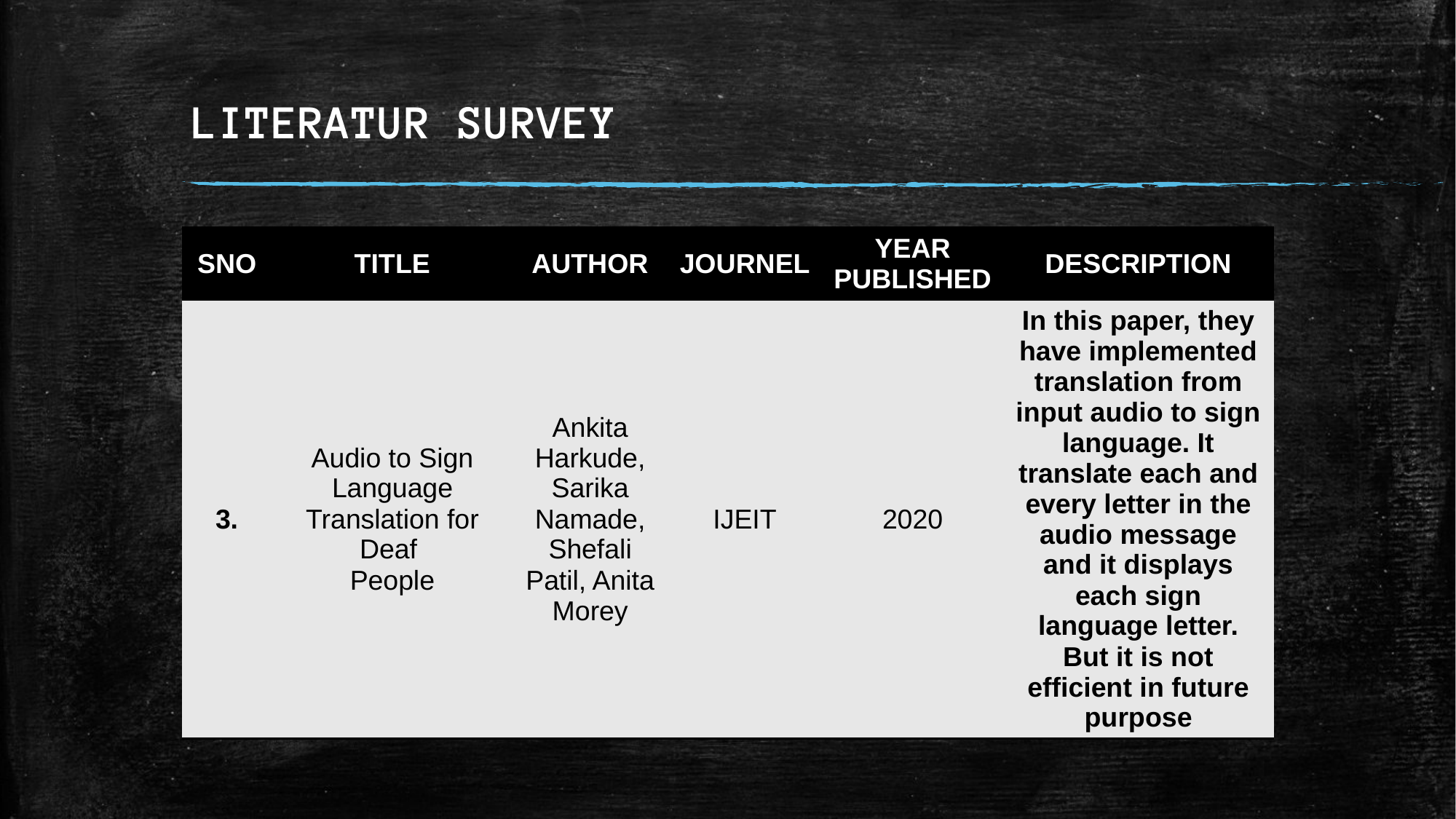

# LITERATUR SURVEY
| SNO | TITLE | AUTHOR | JOURNEL | YEAR PUBLISHED | DESCRIPTION |
| --- | --- | --- | --- | --- | --- |
| 3. | Audio to Sign Language Translation for Deaf People | Ankita Harkude, Sarika Namade, Shefali Patil, Anita Morey | IJEIT | 2020 | In this paper, they have implemented translation from input audio to sign language. It translate each and every letter in the audio message and it displays each sign language letter. But it is not efficient in future purpose |